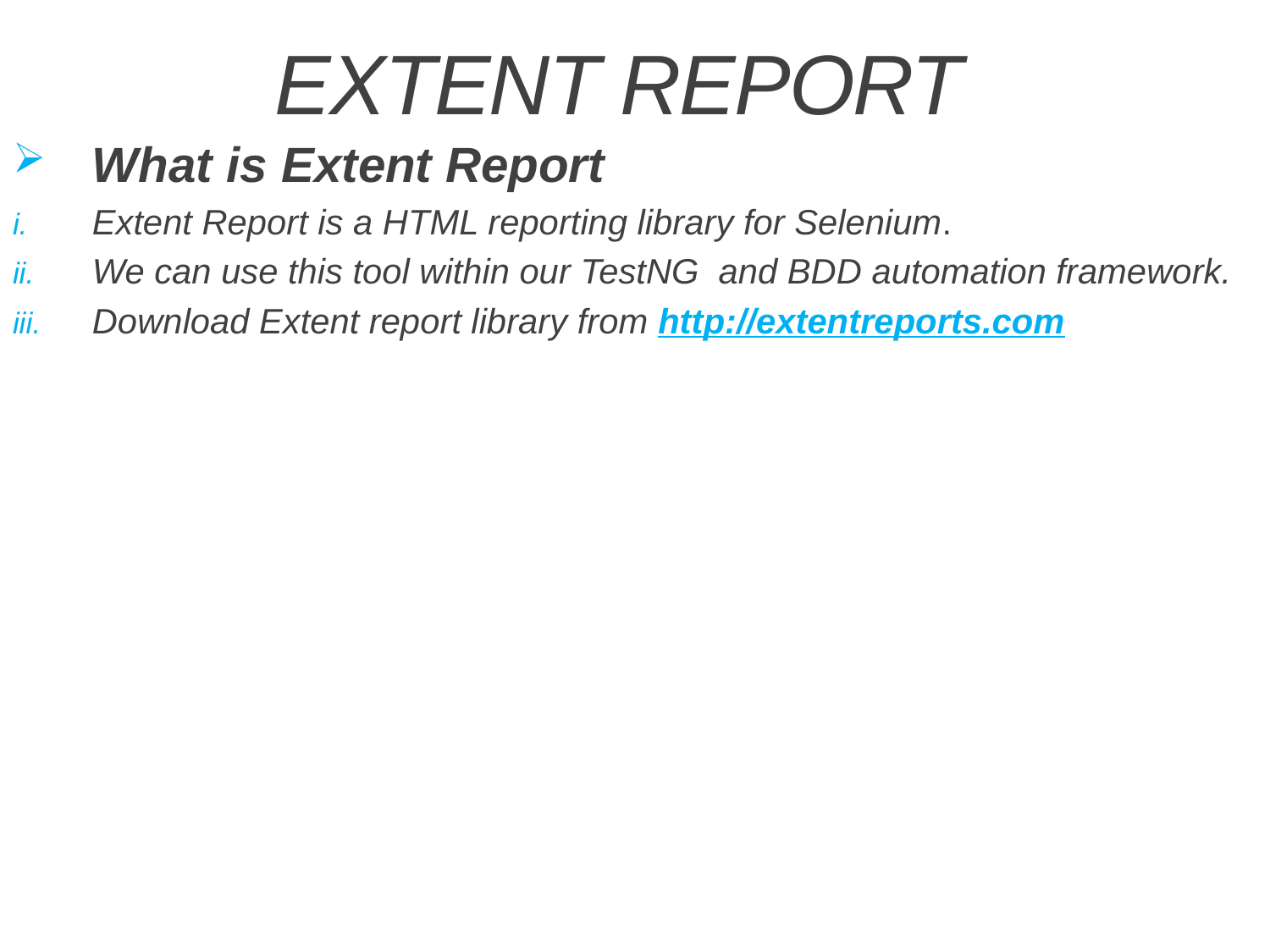

# Extent Report
What is Extent Report
Extent Report is a HTML reporting library for Selenium.
We can use this tool within our TestNG  and BDD automation framework.
Download Extent report library from http://extentreports.com